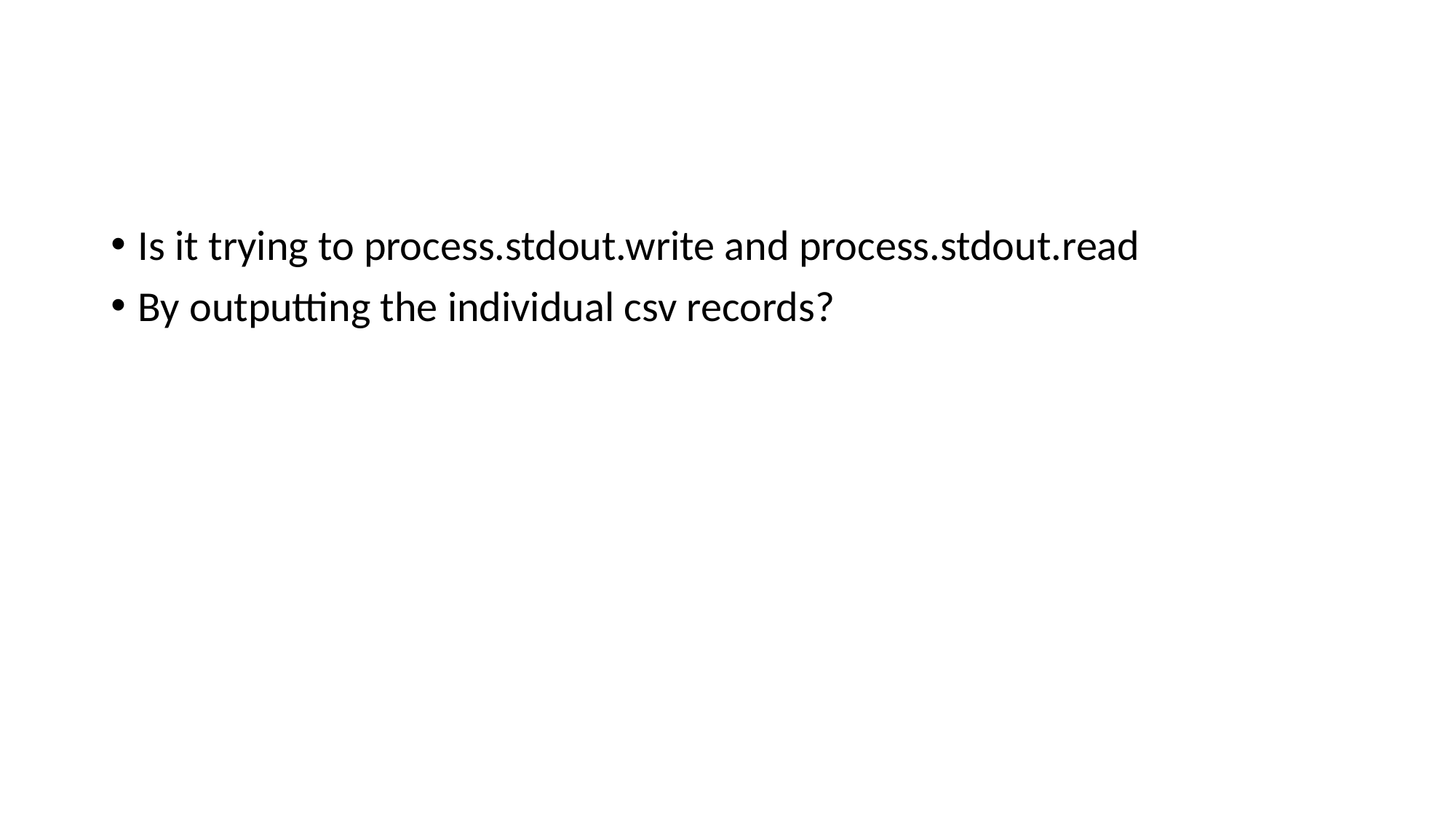

#
Is it trying to process.stdout.write and process.stdout.read
By outputting the individual csv records?